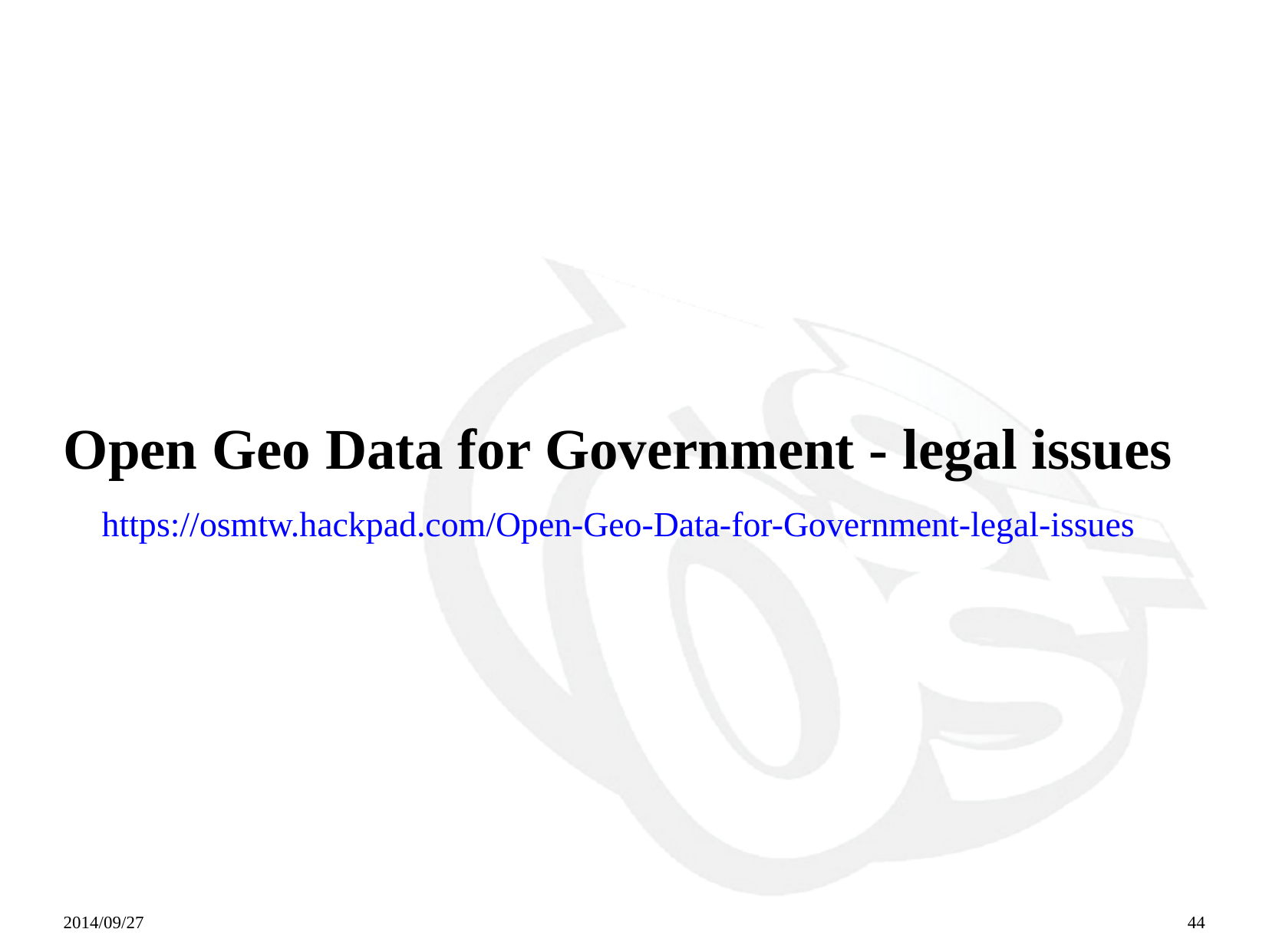

Open Geo Data for Government - legal issues
https://osmtw.hackpad.com/Open-Geo-Data-for-Government-legal-issues
2014/09/27
44